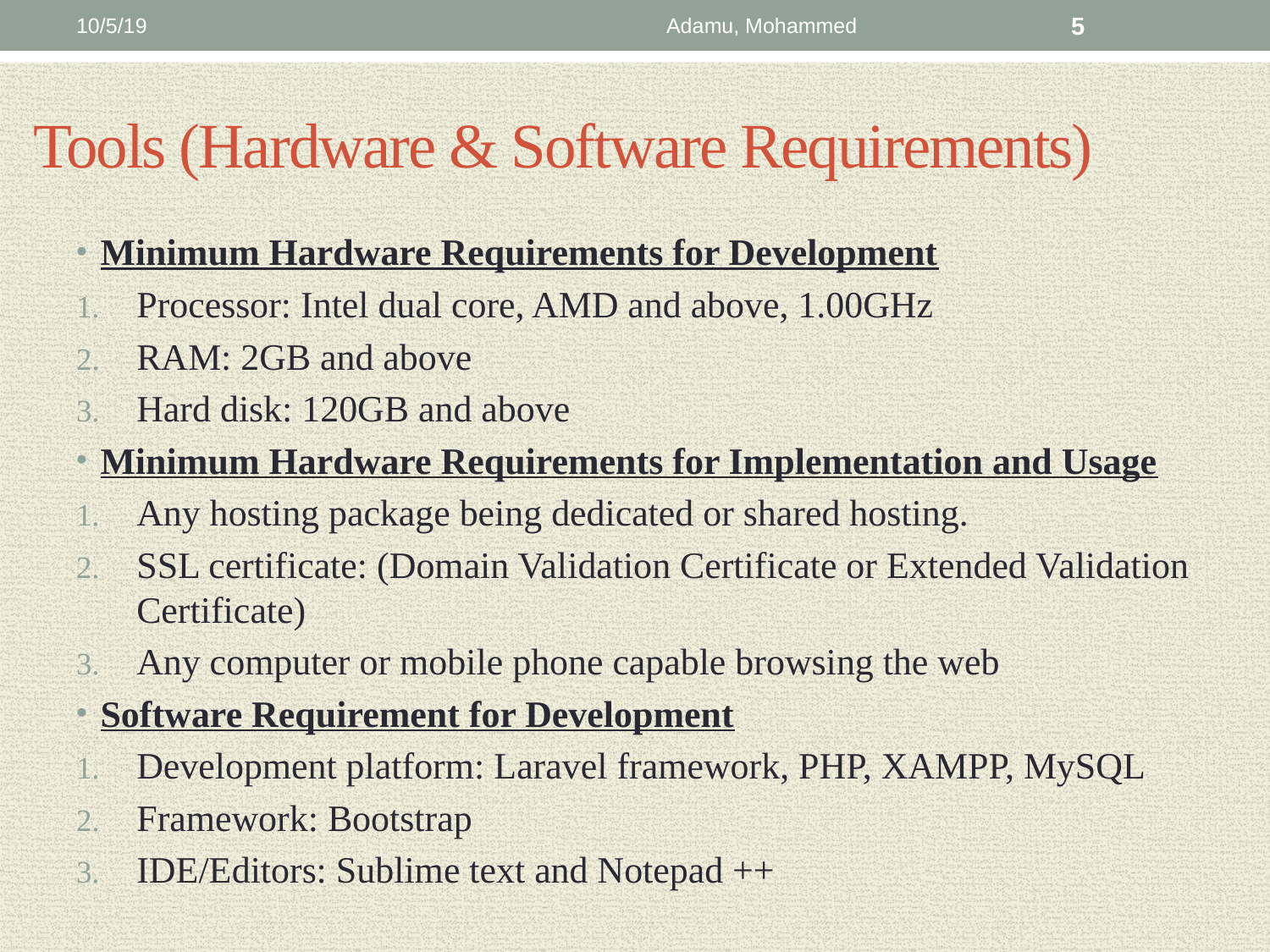

10/5/19
Adamu, Mohammed
5
# Tools (Hardware & Software Requirements)
Minimum Hardware Requirements for Development
Processor: Intel dual core, AMD and above, 1.00GHz
RAM: 2GB and above
Hard disk: 120GB and above
Minimum Hardware Requirements for Implementation and Usage
Any hosting package being dedicated or shared hosting.
SSL certificate: (Domain Validation Certificate or Extended Validation Certificate)
Any computer or mobile phone capable browsing the web
Software Requirement for Development
Development platform: Laravel framework, PHP, XAMPP, MySQL
Framework: Bootstrap
IDE/Editors: Sublime text and Notepad ++